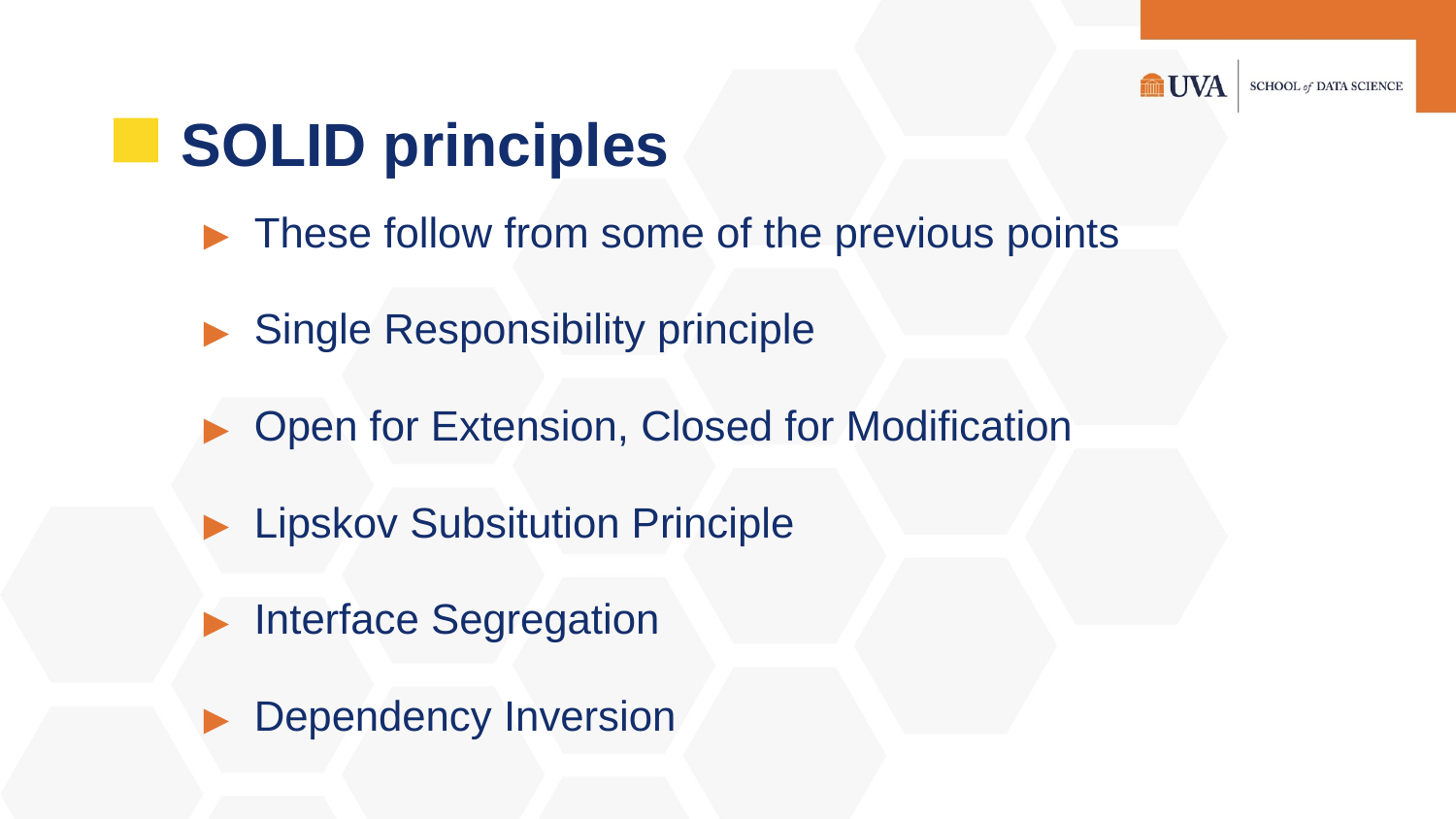

# SOLID principles
These follow from some of the previous points

Single Responsibility principle

Open for Extension, Closed for Modification

Lipskov Subsitution Principle

Interface Segregation

Dependency Inversion